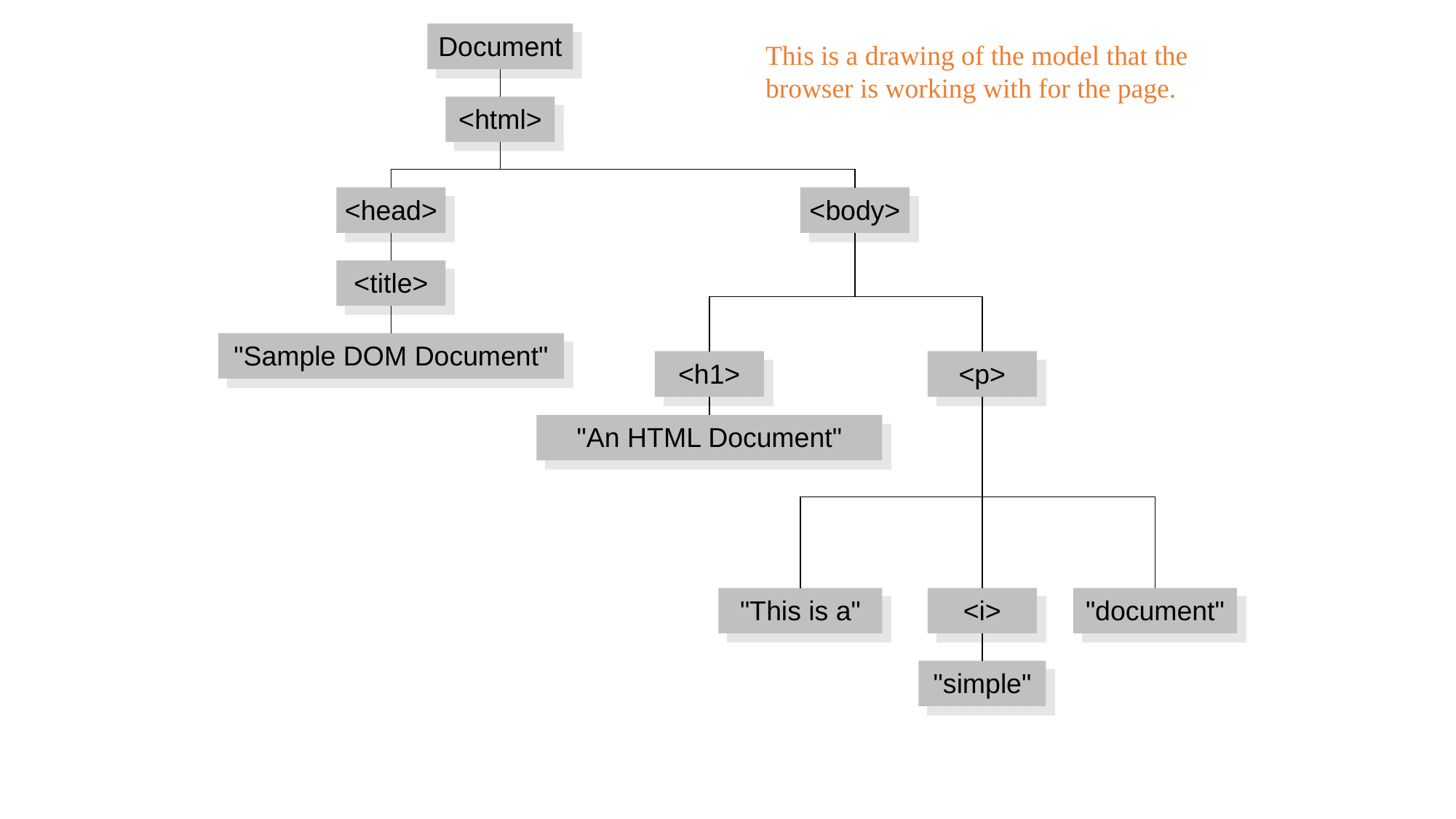

Document
This is a drawing of the model that the browser is working with for the page.
<html>
<head>
<body>
<title>
"Sample DOM Document"
<h1>
<p>
"An HTML Document"
"This is a"
<i>
"document"
"simple"